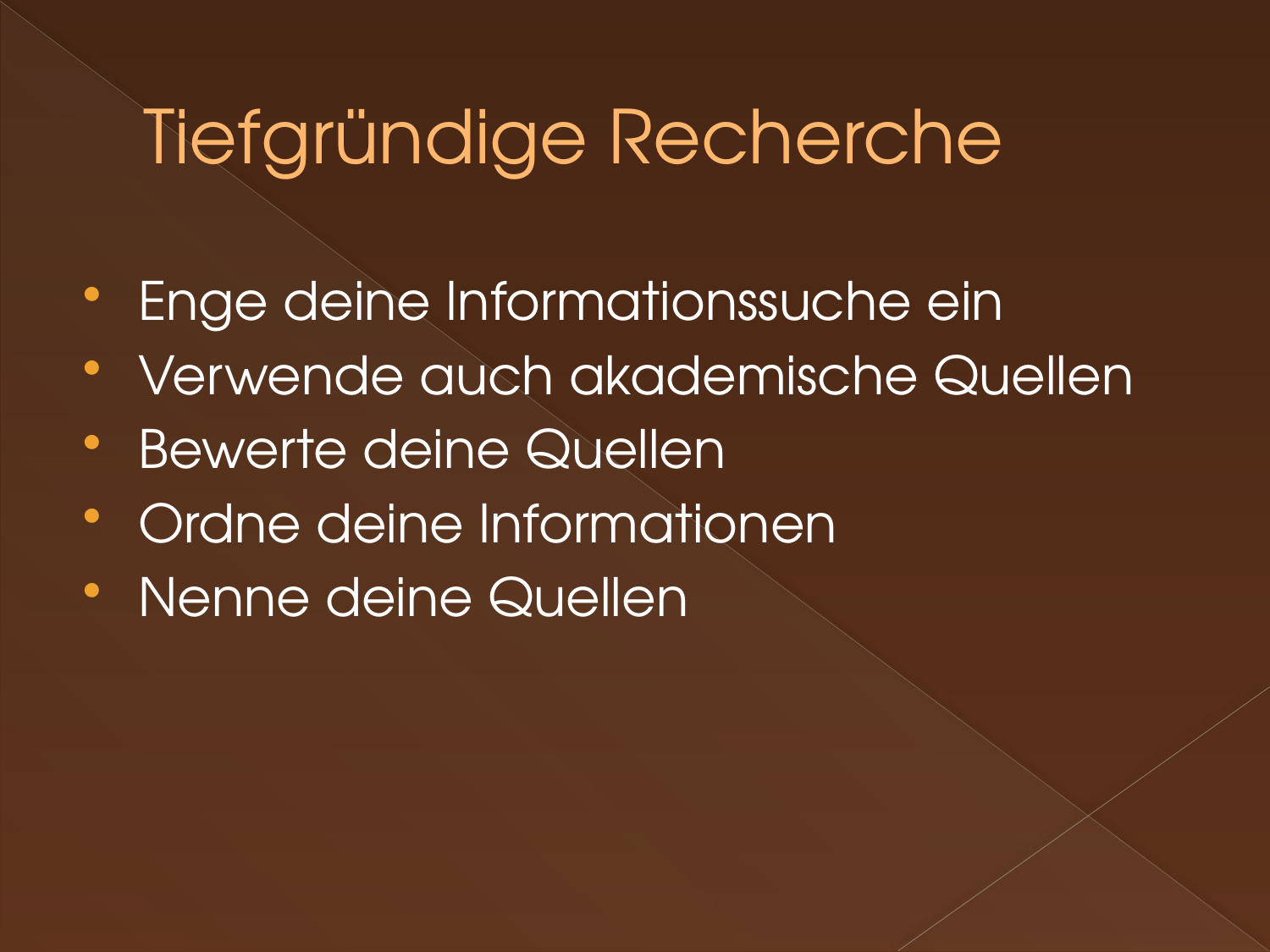

# Tiefgründige Recherche
Enge deine Informationssuche ein
Verwende auch akademische Quellen
Bewerte deine Quellen
Ordne deine Informationen
Nenne deine Quellen